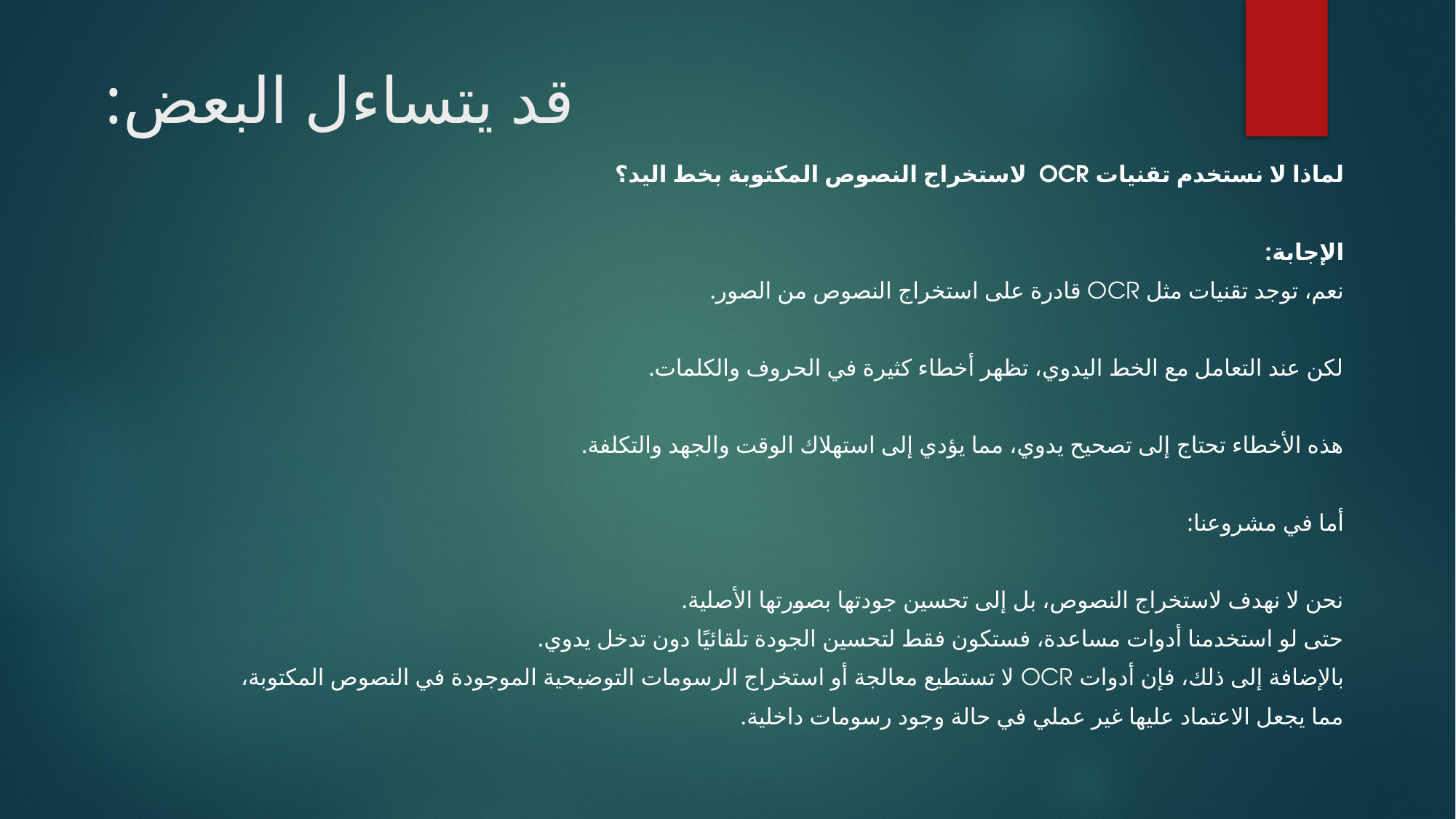

# قد يتساءل البعض:
لماذا لا نستخدم تقنيات OCR  لاستخراج النصوص المكتوبة بخط اليد؟

الإجابة:
نعم، توجد تقنيات مثل OCR قادرة على استخراج النصوص من الصور.

لكن عند التعامل مع الخط اليدوي، تظهر أخطاء كثيرة في الحروف والكلمات.

هذه الأخطاء تحتاج إلى تصحيح يدوي، مما يؤدي إلى استهلاك الوقت والجهد والتكلفة.

أما في مشروعنا:

نحن لا نهدف لاستخراج النصوص، بل إلى تحسين جودتها بصورتها الأصلية.
حتى لو استخدمنا أدوات مساعدة، فستكون فقط لتحسين الجودة تلقائيًا دون تدخل يدوي.
بالإضافة إلى ذلك، فإن أدوات OCR لا تستطيع معالجة أو استخراج الرسومات التوضيحية الموجودة في النصوص المكتوبة،
مما يجعل الاعتماد عليها غير عملي في حالة وجود رسومات داخلية.